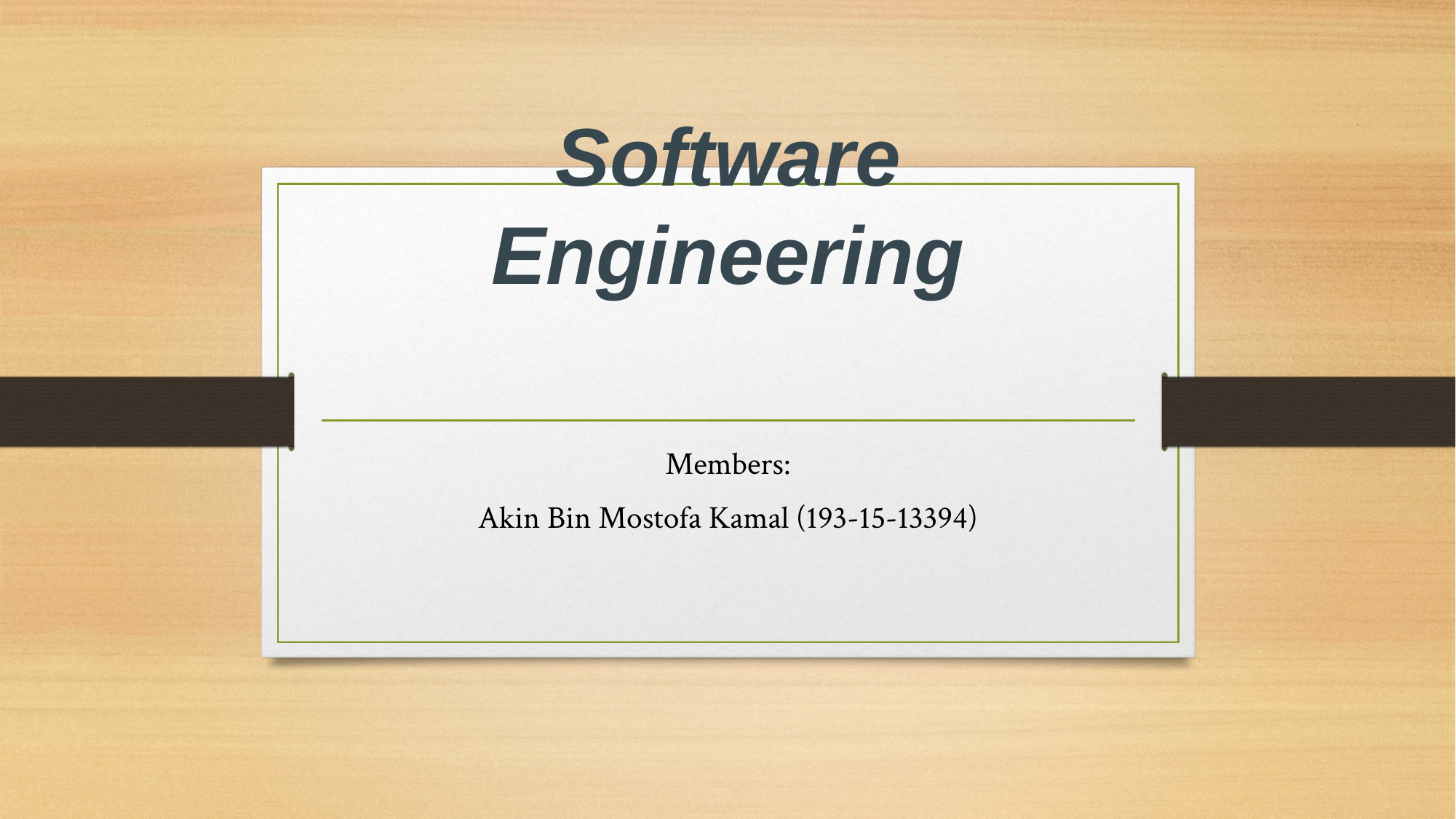

# Software Engineering
Members:
Akin Bin Mostofa Kamal (193-15-13394)